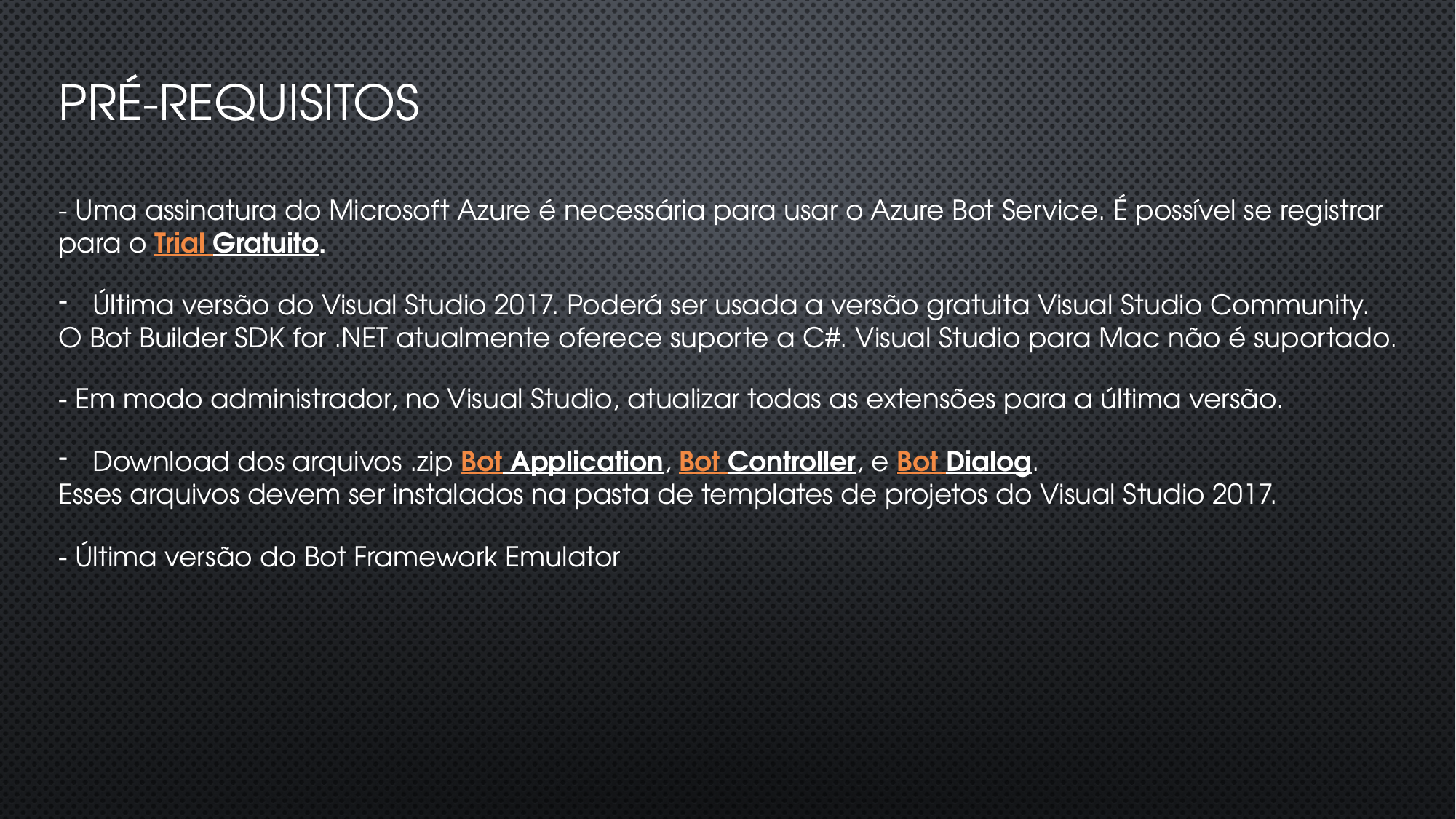

# Pré-requisitos
- Uma assinatura do Microsoft Azure é necessária para usar o Azure Bot Service. É possível se registrar para o Trial Gratuito.
Última versão do Visual Studio 2017. Poderá ser usada a versão gratuita Visual Studio Community.
O Bot Builder SDK for .NET atualmente oferece suporte a C#. Visual Studio para Mac não é suportado.
- Em modo administrador, no Visual Studio, atualizar todas as extensões para a última versão.
Download dos arquivos .zip Bot Application, Bot Controller, e Bot Dialog.
Esses arquivos devem ser instalados na pasta de templates de projetos do Visual Studio 2017.
- Última versão do Bot Framework Emulator